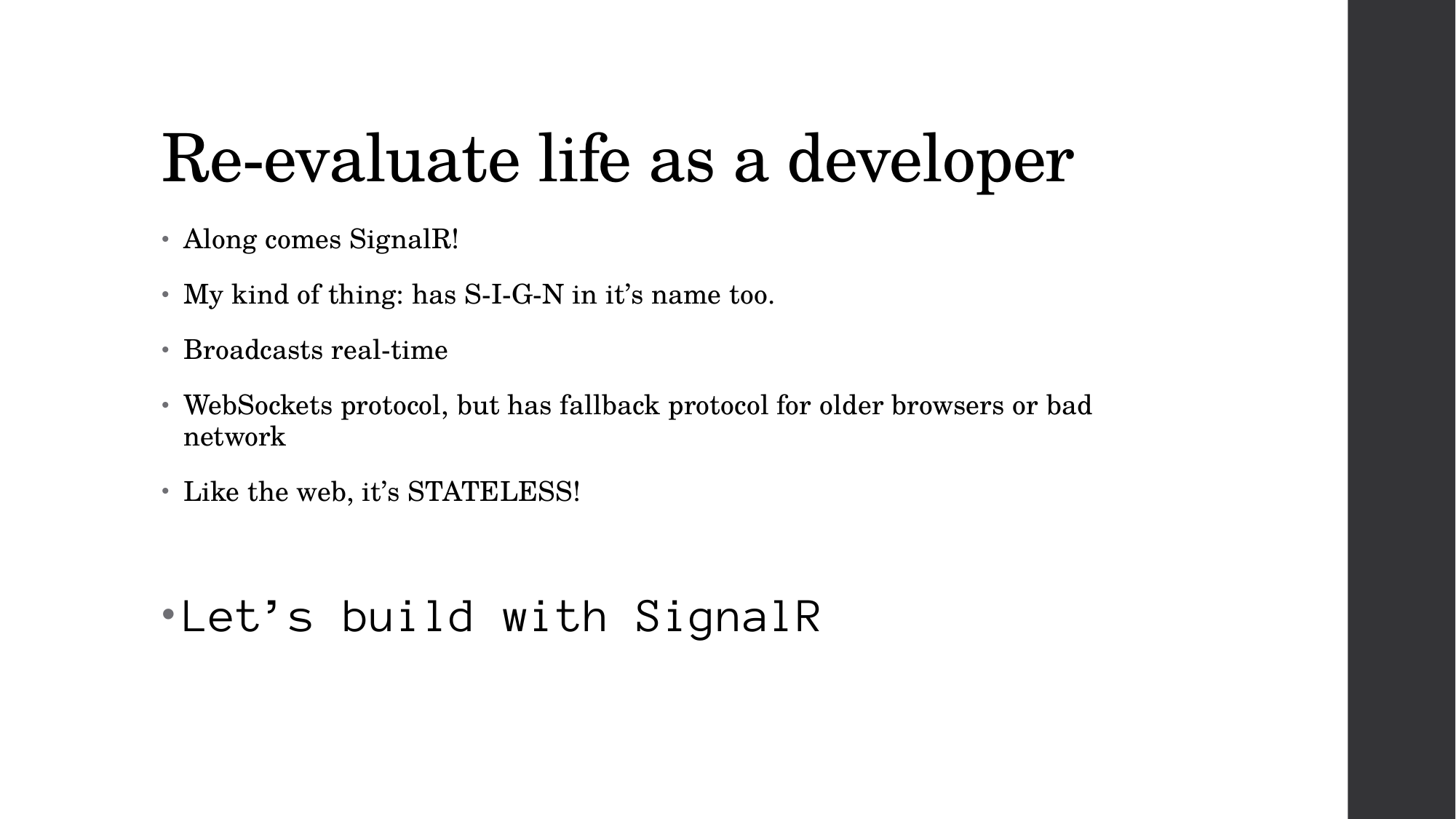

# Re-evaluate life as a developer
Along comes SignalR!
My kind of thing: has S-I-G-N in it’s name too.
Broadcasts real-time
WebSockets protocol, but has fallback protocol for older browsers or bad network
Like the web, it’s STATELESS!

Let’s build with SignalR